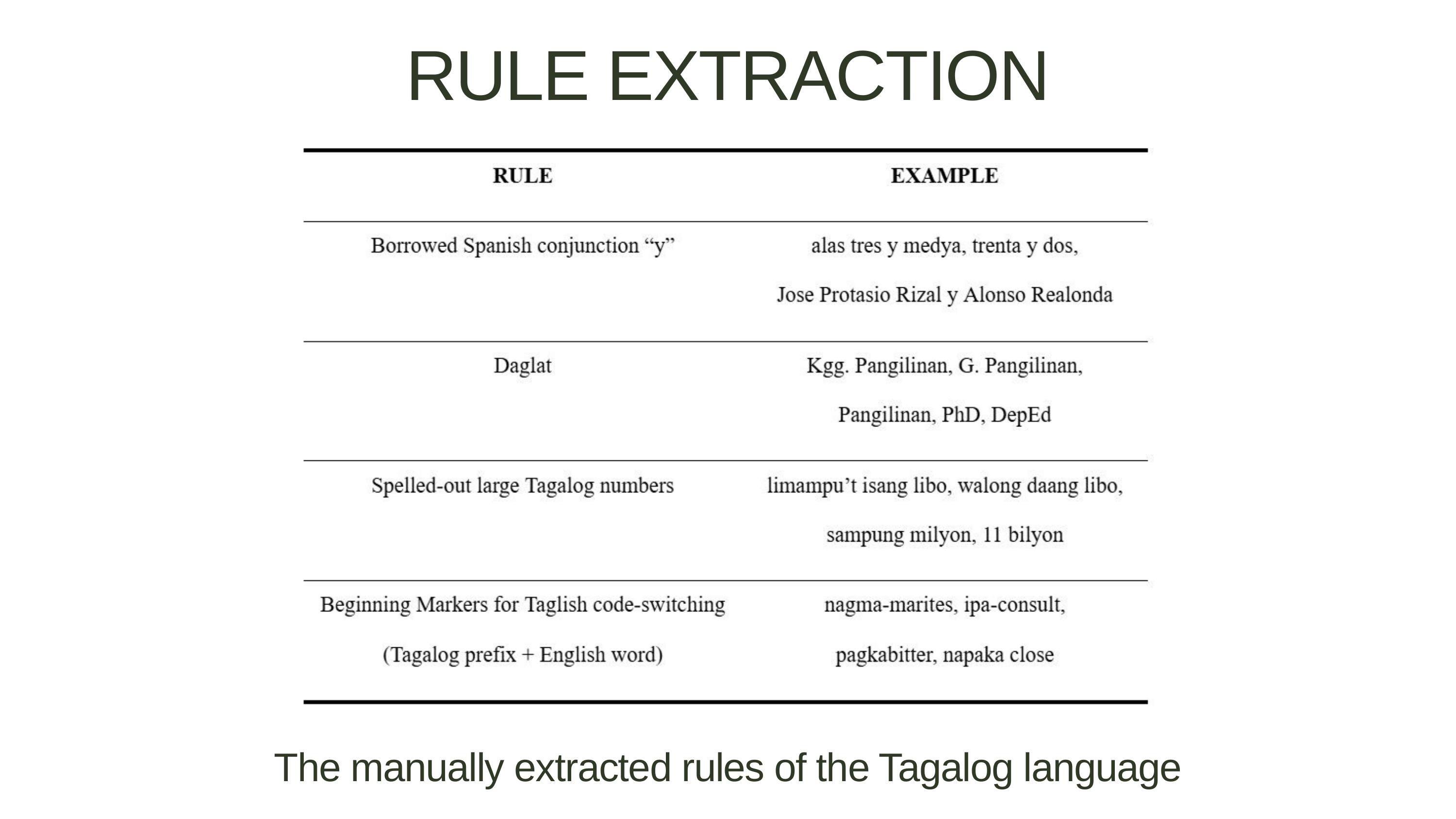

RULE EXTRACTION

The manually extracted rules of the Tagalog language